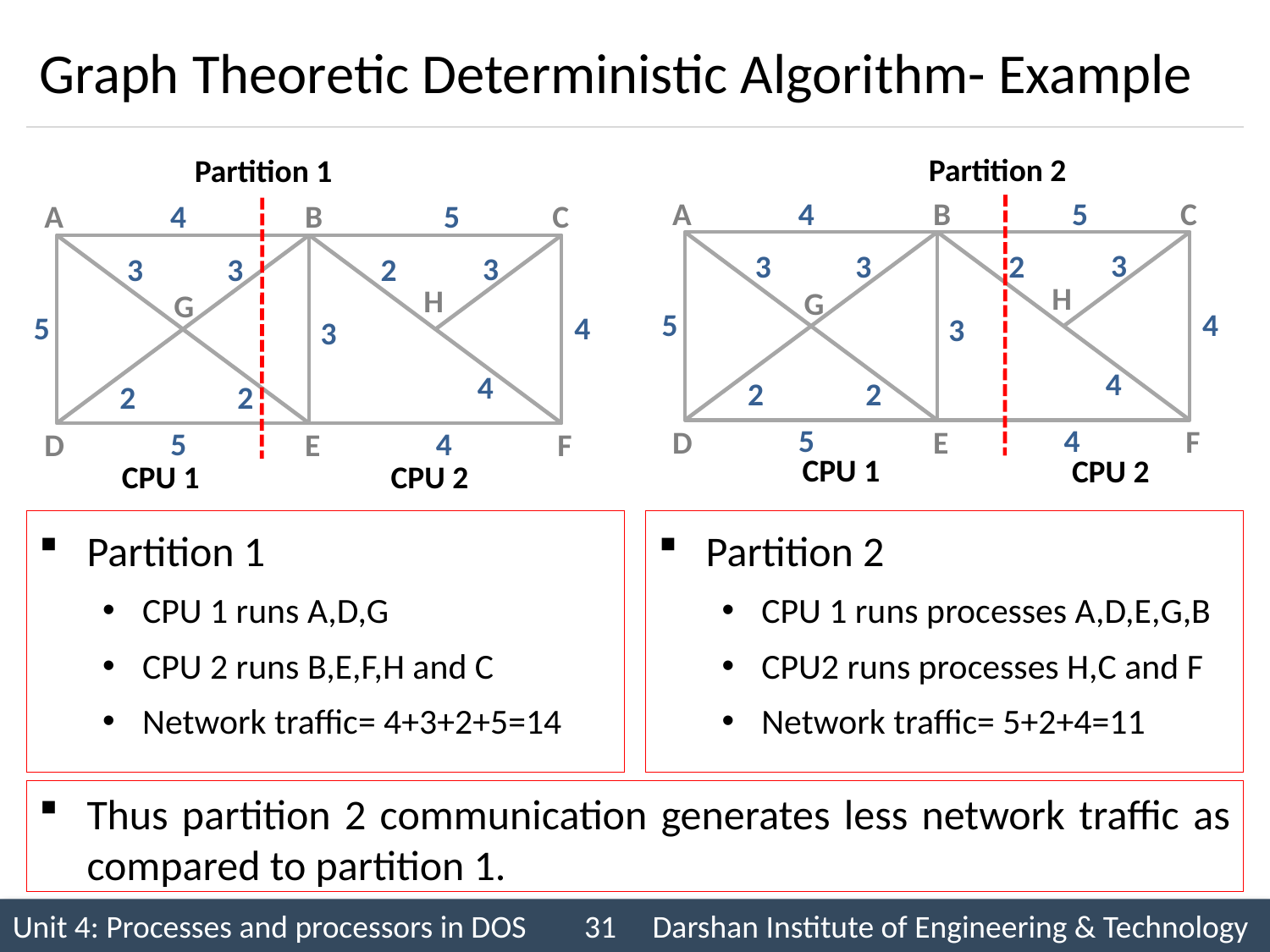

# Graph Theoretic Deterministic Algorithm- Example
Partition 2
Partition 1
A
4
B
5
C

3
3
2
3
H
G
5
4
3
4
2
2
5
4
F
D
E
A
4
B
5
C

3
3
2
3
H
G
5
4
3
4
2
2
5
4
F
D
E
CPU 1
CPU 2
CPU 1
CPU 2
Partition 1
CPU 1 runs A,D,G
CPU 2 runs B,E,F,H and C
Network traffic= 4+3+2+5=14

Partition 2
CPU 1 runs processes A,D,E,G,B
CPU2 runs processes H,C and F
Network traffic= 5+2+4=11
Thus partition 2 communication generates less network traffic as compared to partition 1.